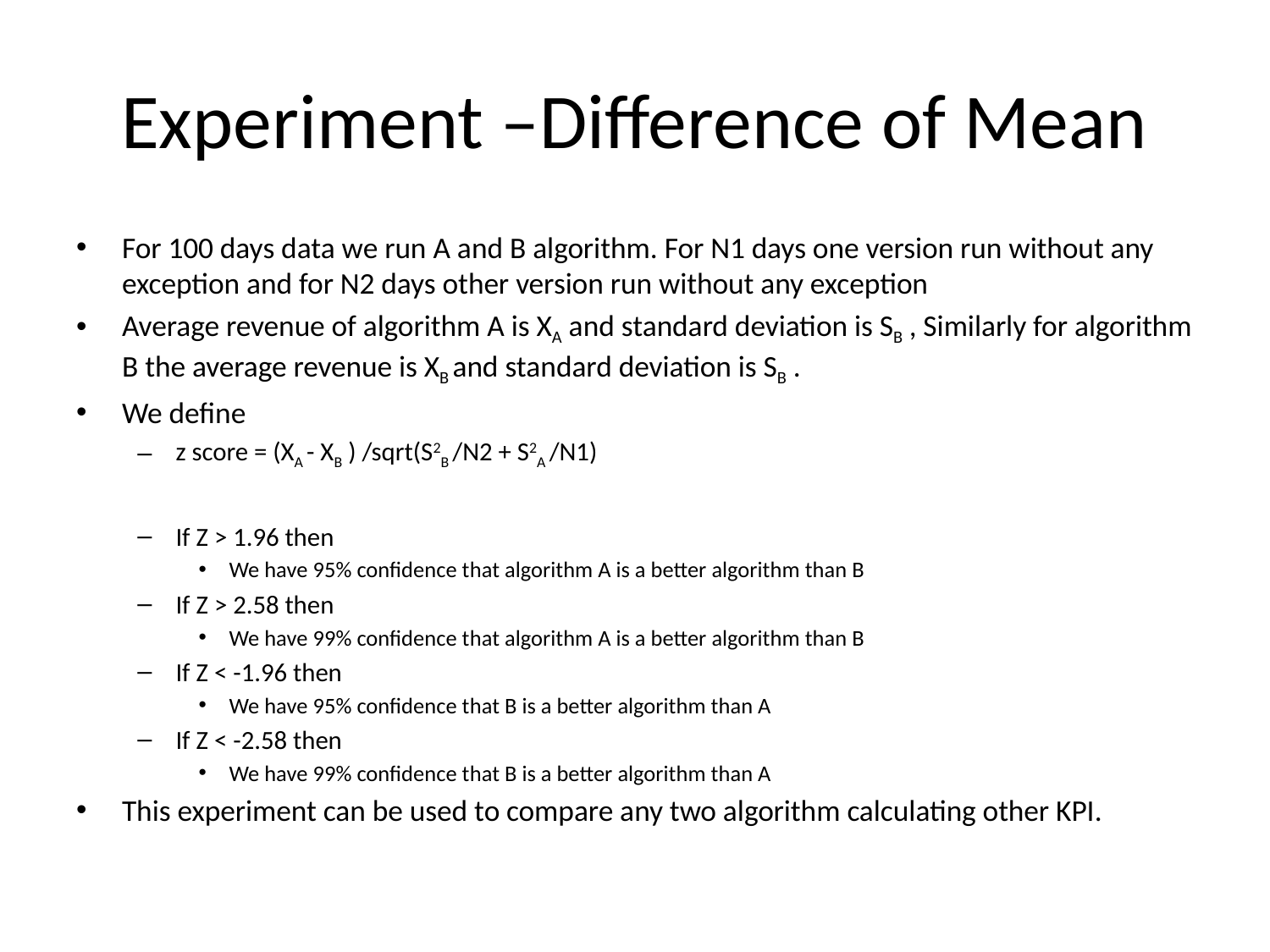

# Experiment –Difference of Mean
For 100 days data we run A and B algorithm. For N1 days one version run without any exception and for N2 days other version run without any exception
Average revenue of algorithm A is XA and standard deviation is SB , Similarly for algorithm B the average revenue is XB and standard deviation is SB .
We define
z score = (XA - XB ) /sqrt(S2B /N2 + S2A /N1)

If Z > 1.96 then
We have 95% confidence that algorithm A is a better algorithm than B
If Z > 2.58 then
We have 99% confidence that algorithm A is a better algorithm than B
If Z < -1.96 then
We have 95% confidence that B is a better algorithm than A
If Z < -2.58 then
We have 99% confidence that B is a better algorithm than A
This experiment can be used to compare any two algorithm calculating other KPI.